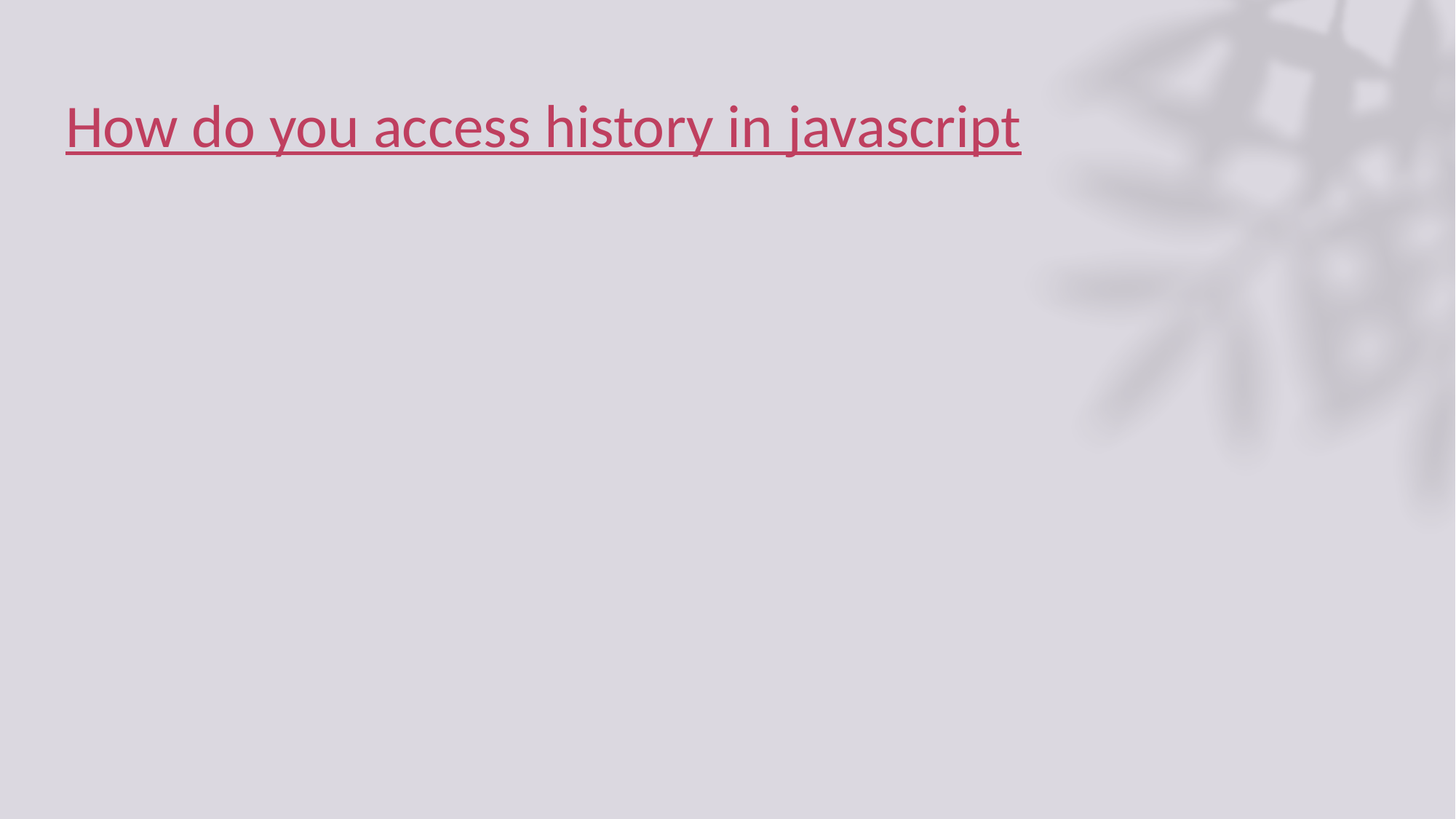

# How do you access history in javascript